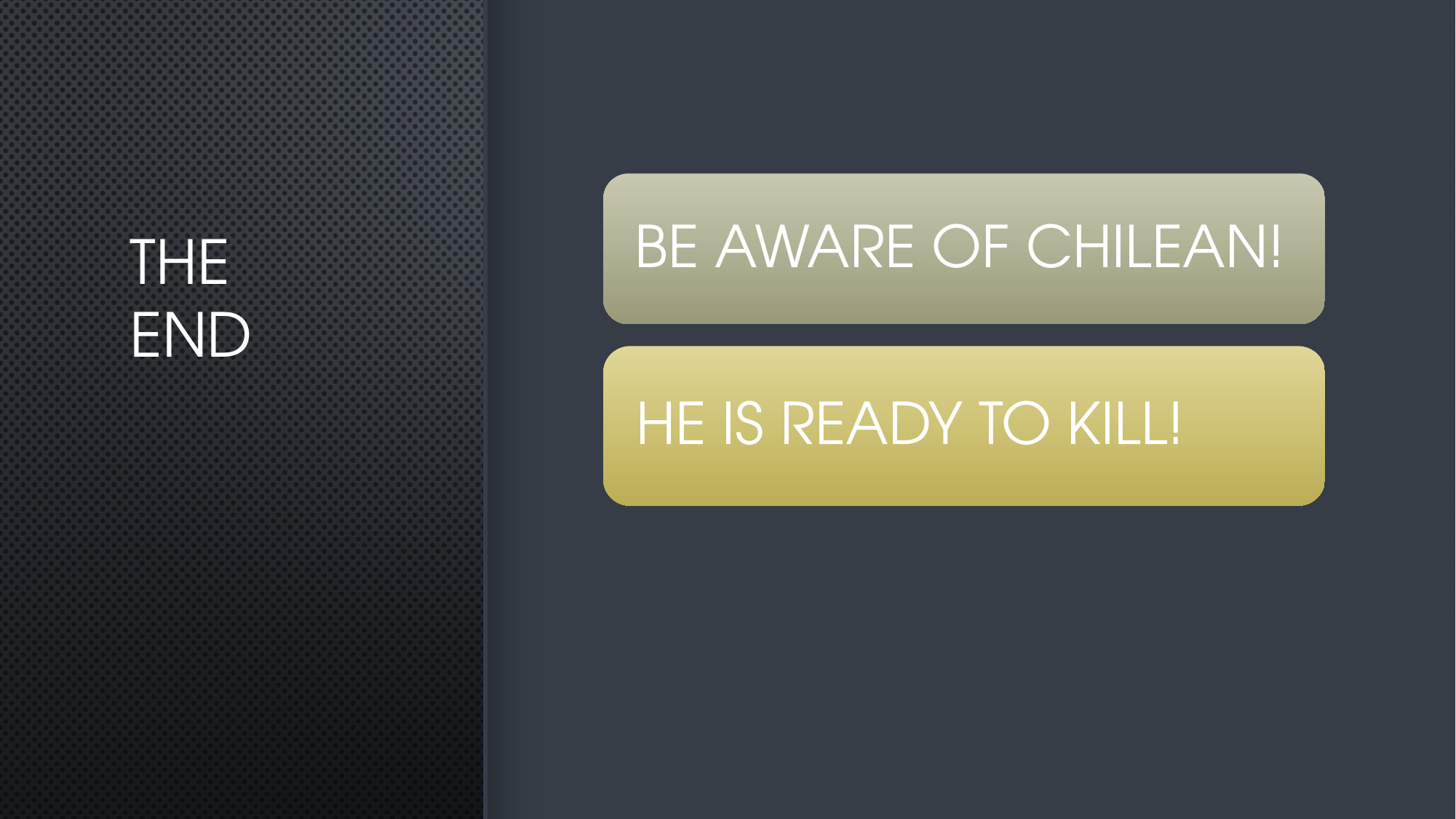

BE AWARE OF CHILEAN!
HE IS READY TO KILL!
THE
END